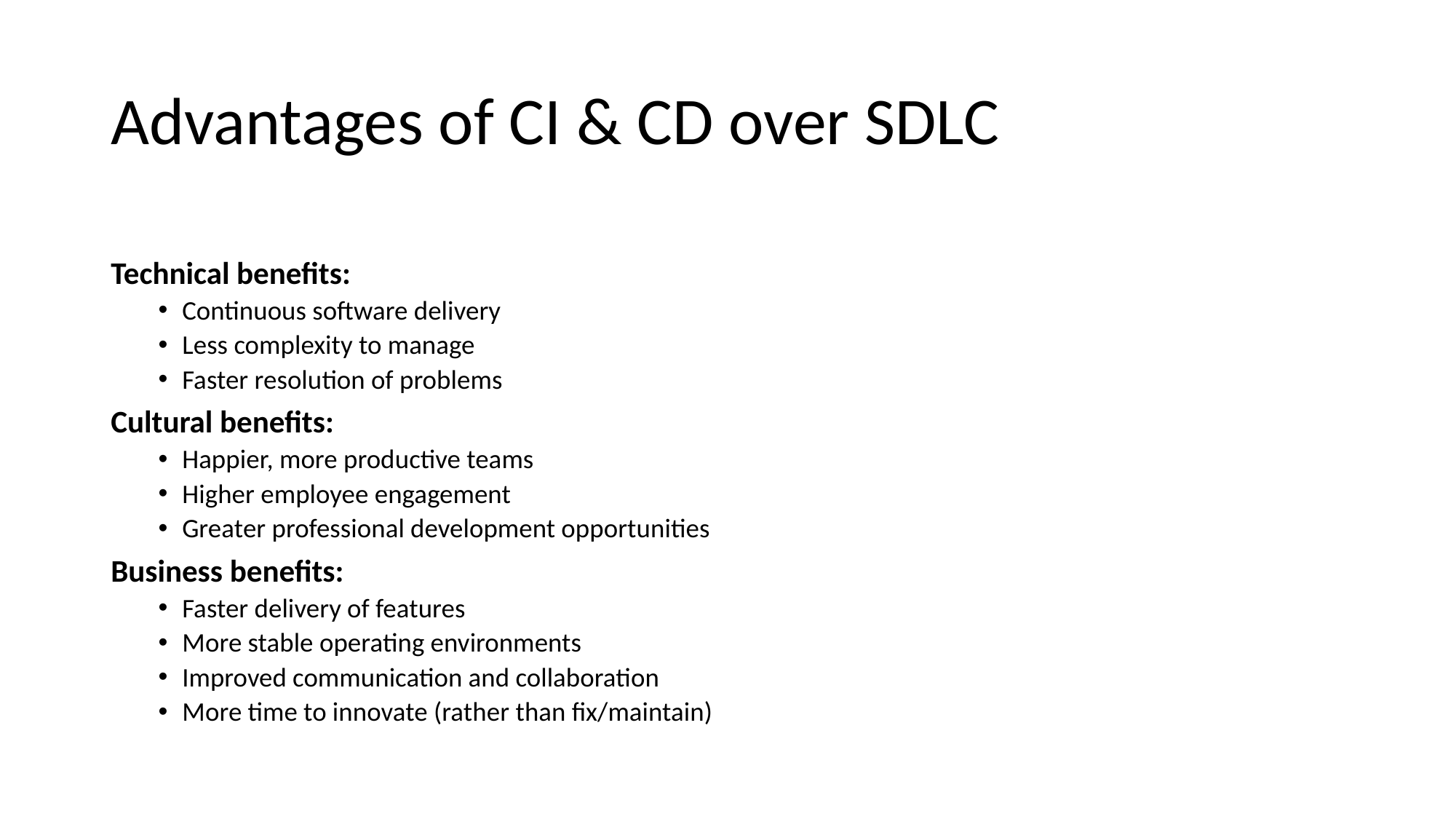

# Advantages of CI & CD over SDLC
Technical benefits:
Continuous software delivery
Less complexity to manage
Faster resolution of problems
Cultural benefits:
Happier, more productive teams
Higher employee engagement
Greater professional development opportunities
Business benefits:
Faster delivery of features
More stable operating environments
Improved communication and collaboration
More time to innovate (rather than fix/maintain)